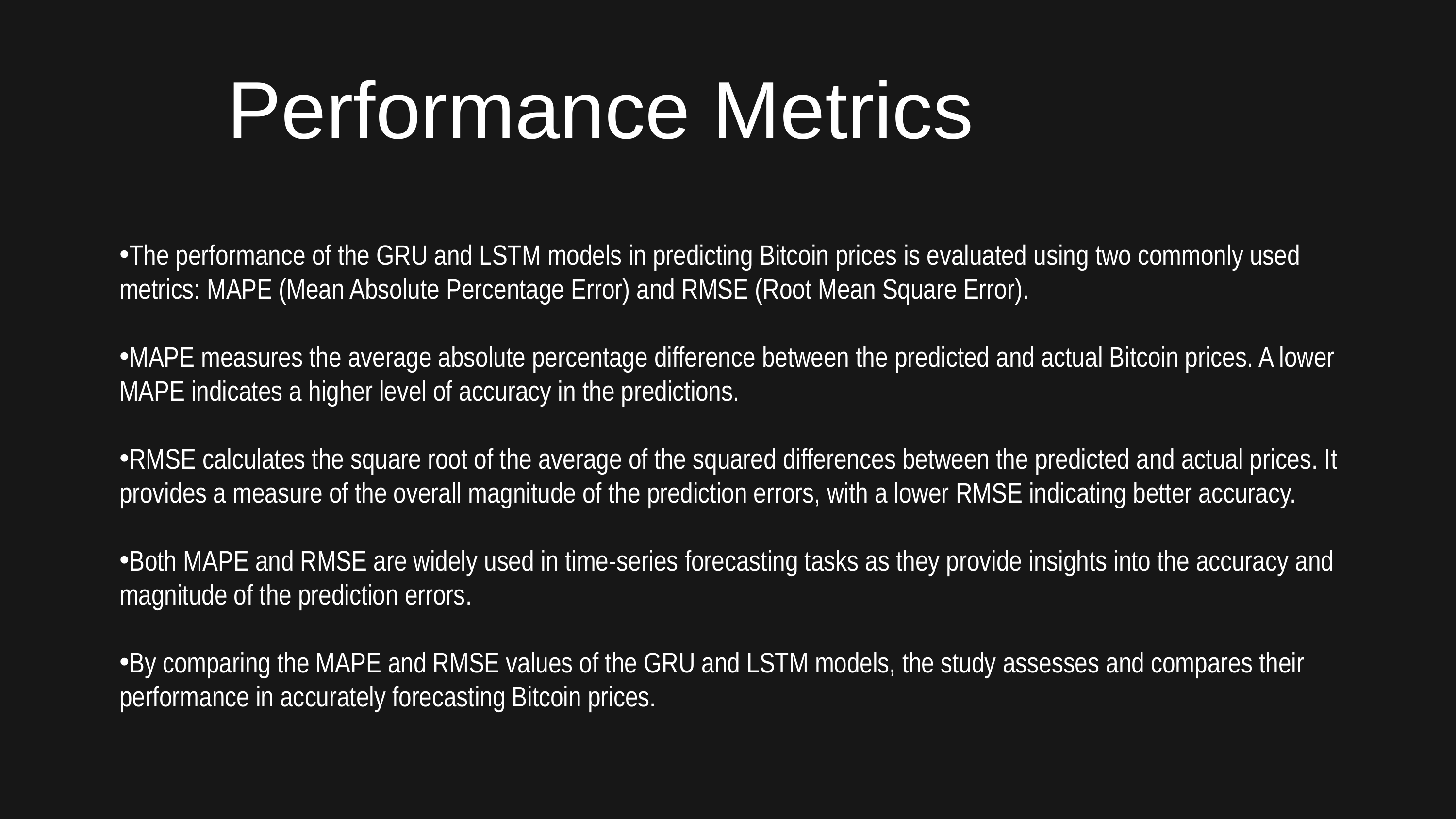

# Performance Metrics
The performance of the GRU and LSTM models in predicting Bitcoin prices is evaluated using two commonly used metrics: MAPE (Mean Absolute Percentage Error) and RMSE (Root Mean Square Error).

MAPE measures the average absolute percentage difference between the predicted and actual Bitcoin prices. A lower MAPE indicates a higher level of accuracy in the predictions.

RMSE calculates the square root of the average of the squared differences between the predicted and actual prices. It provides a measure of the overall magnitude of the prediction errors, with a lower RMSE indicating better accuracy.

Both MAPE and RMSE are widely used in time-series forecasting tasks as they provide insights into the accuracy and magnitude of the prediction errors.

By comparing the MAPE and RMSE values of the GRU and LSTM models, the study assesses and compares their performance in accurately forecasting Bitcoin prices.